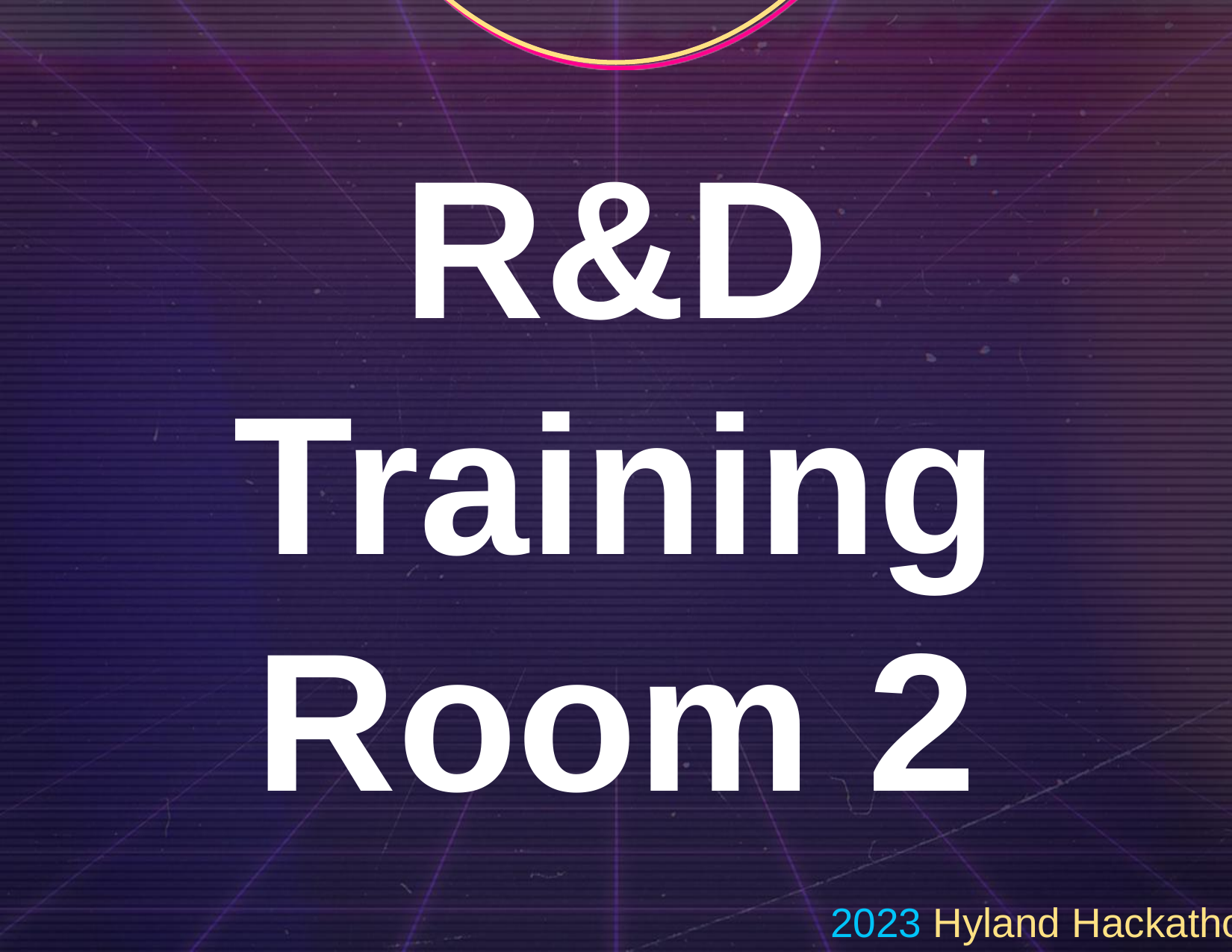

R&D Training Room 2
2023 Hyland Hackathon